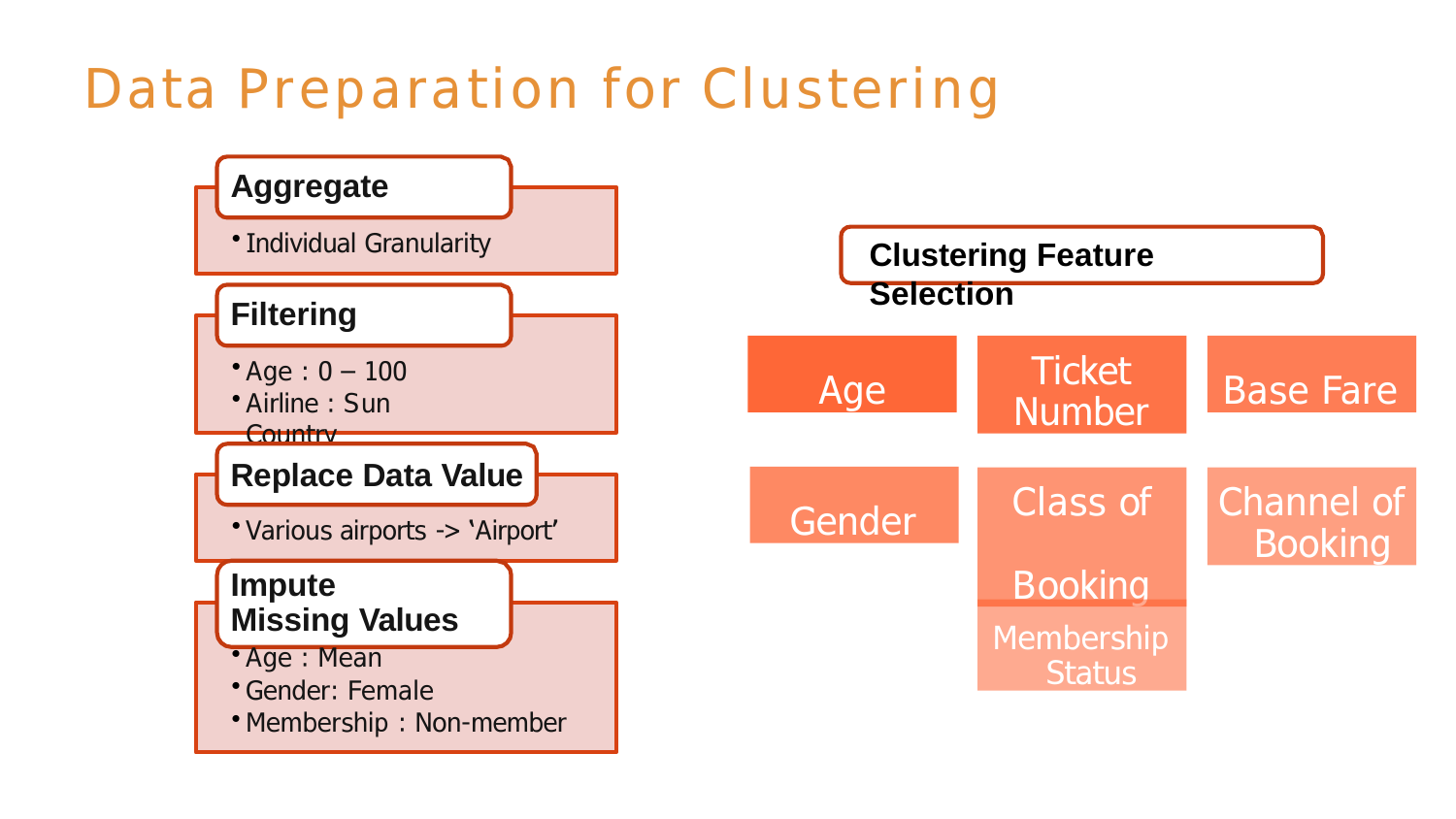

# Data Preparation for Clustering

Aggregate

Individual Granularity

Clustering Feature Selection

Filtering

Age
Ticket  Number
Base Fare
Age : 0 – 100
Airline : Sun Country

Replace Data Value
Gender
Class of  Booking
Channel of  Booking

Various airports -> ‘Airport’

Impute
Missing Values
Age : Mean
Gender: Female
Membership : Non-member
Membership  Status